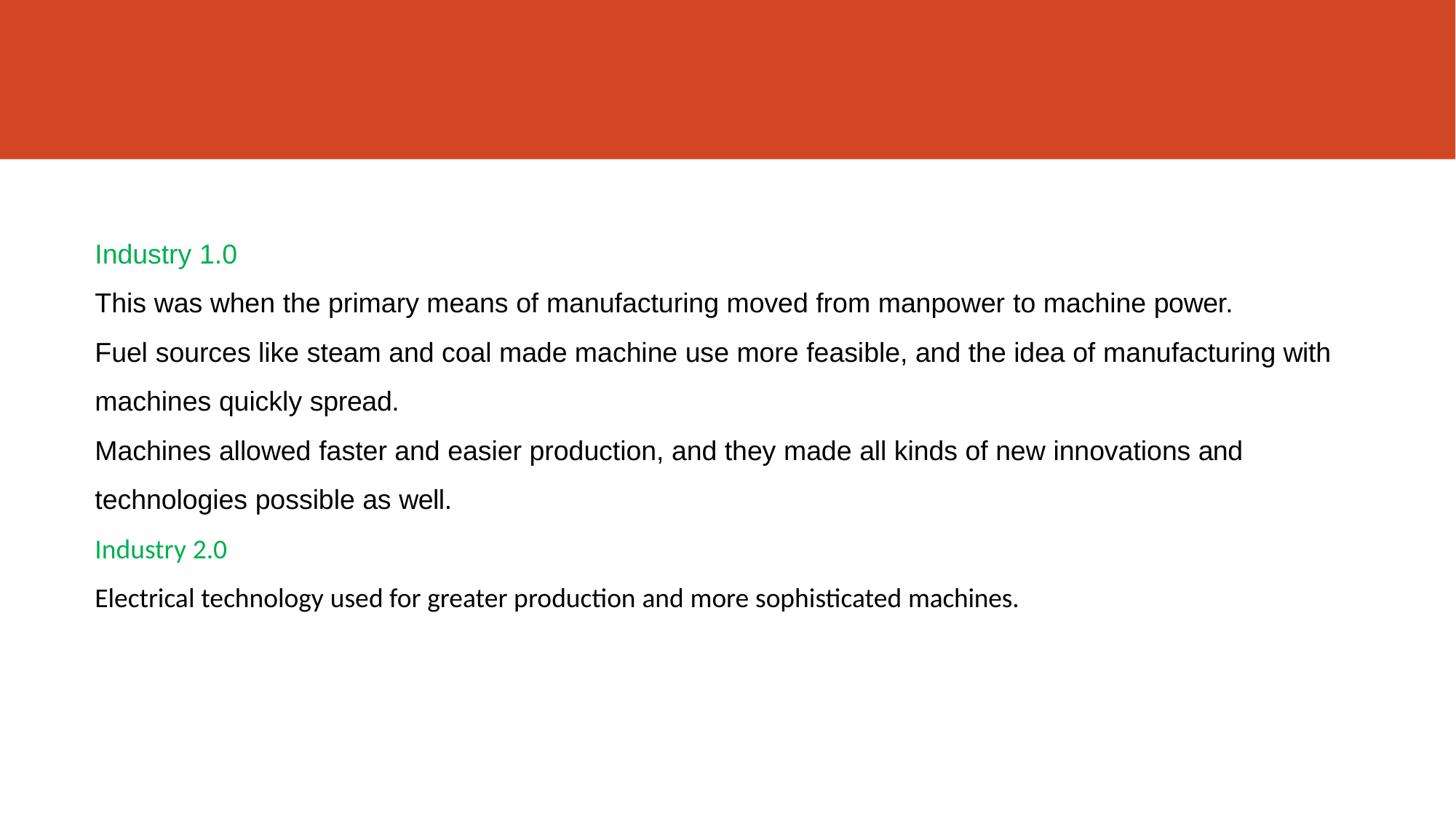

Industry 1.0
This was when the primary means of manufacturing moved from manpower to machine power.
Fuel sources like steam and coal made machine use more feasible, and the idea of manufacturing with machines quickly spread.
Machines allowed faster and easier production, and they made all kinds of new innovations and technologies possible as well.
Industry 2.0
Electrical technology used for greater production and more sophisticated machines.